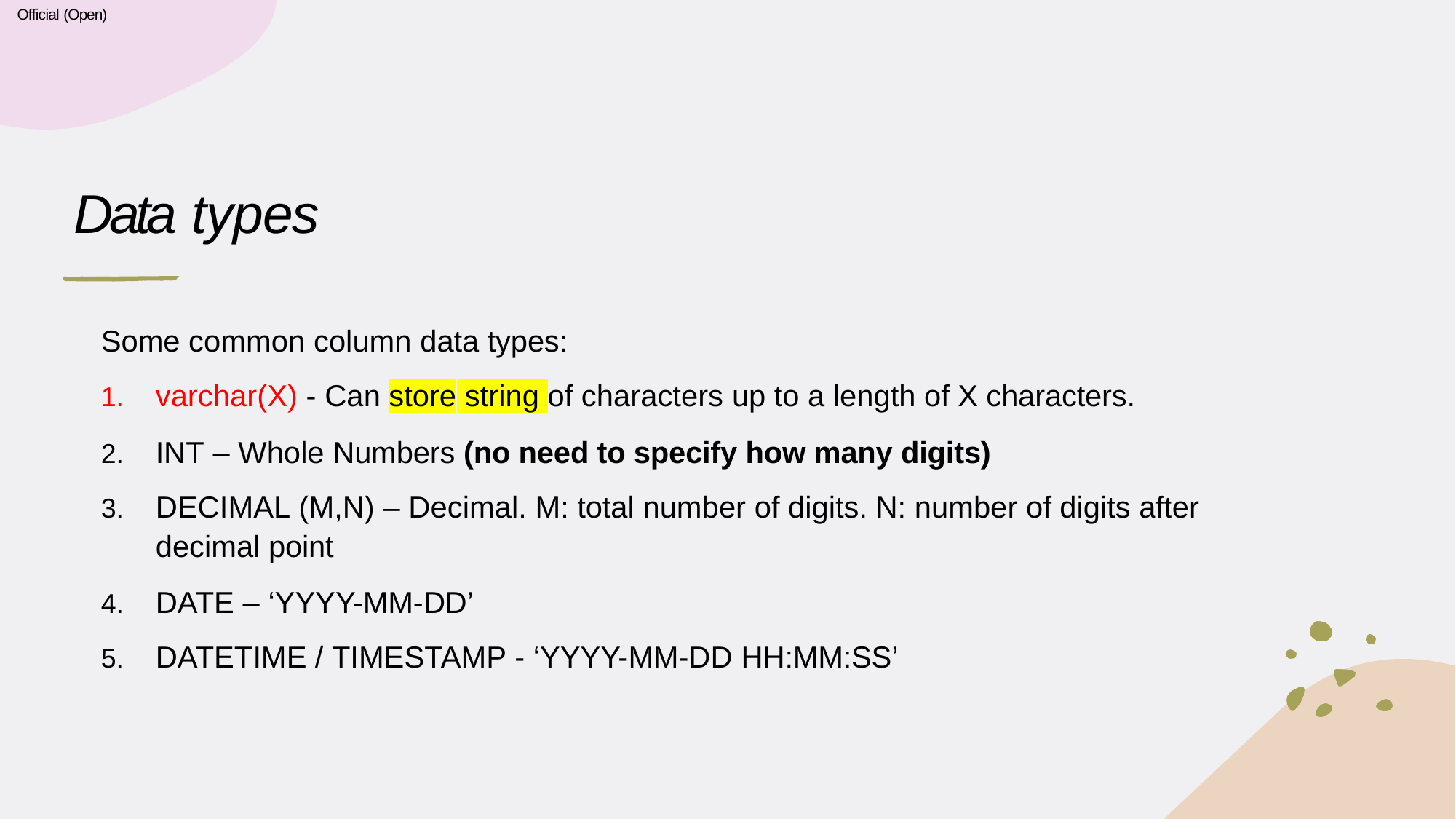

Official (Open)
# Data types

Some common column data types:
varchar(X) - Can store string of characters up to a length of X characters.
INT – Whole Numbers (no need to specify how many digits)
DECIMAL (M,N) – Decimal. M: total number of digits. N: number of digits after decimal point
DATE – ‘YYYY-MM-DD’
DATETIME / TIMESTAMP - ‘YYYY-MM-DD HH:MM:SS’